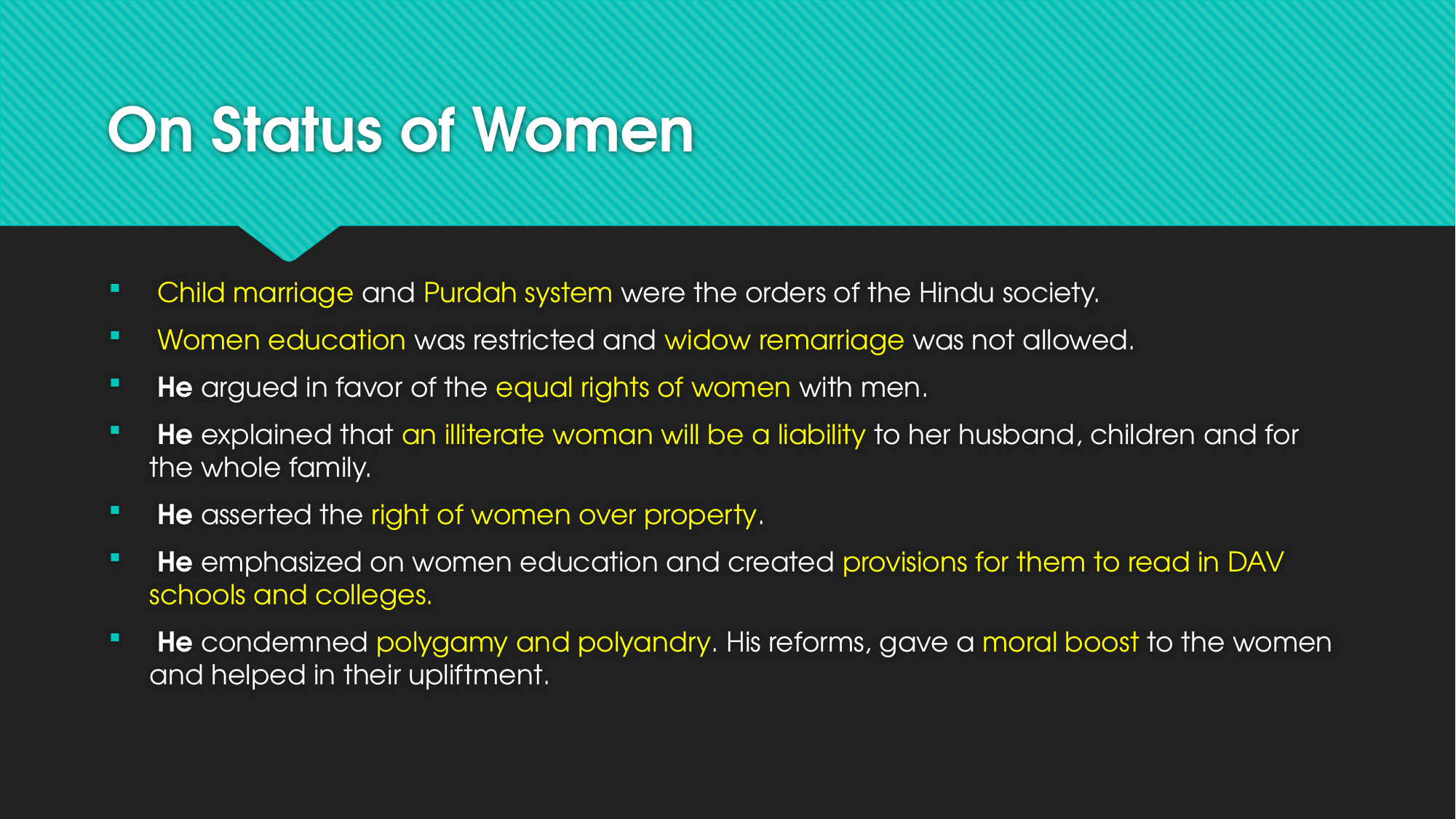

# On Status of Women
 Child marriage and Purdah system were the orders of the Hindu society.
 Women education was restricted and widow remarriage was not allowed.
 He argued in favor of the equal rights of women with men.
 He explained that an illiterate woman will be a liability to her husband, children and for the whole family.
 He asserted the right of women over property.
 He emphasized on women education and created provisions for them to read in DAV schools and colleges.
 He condemned polygamy and polyandry. His reforms, gave a moral boost to the women and helped in their upliftment.